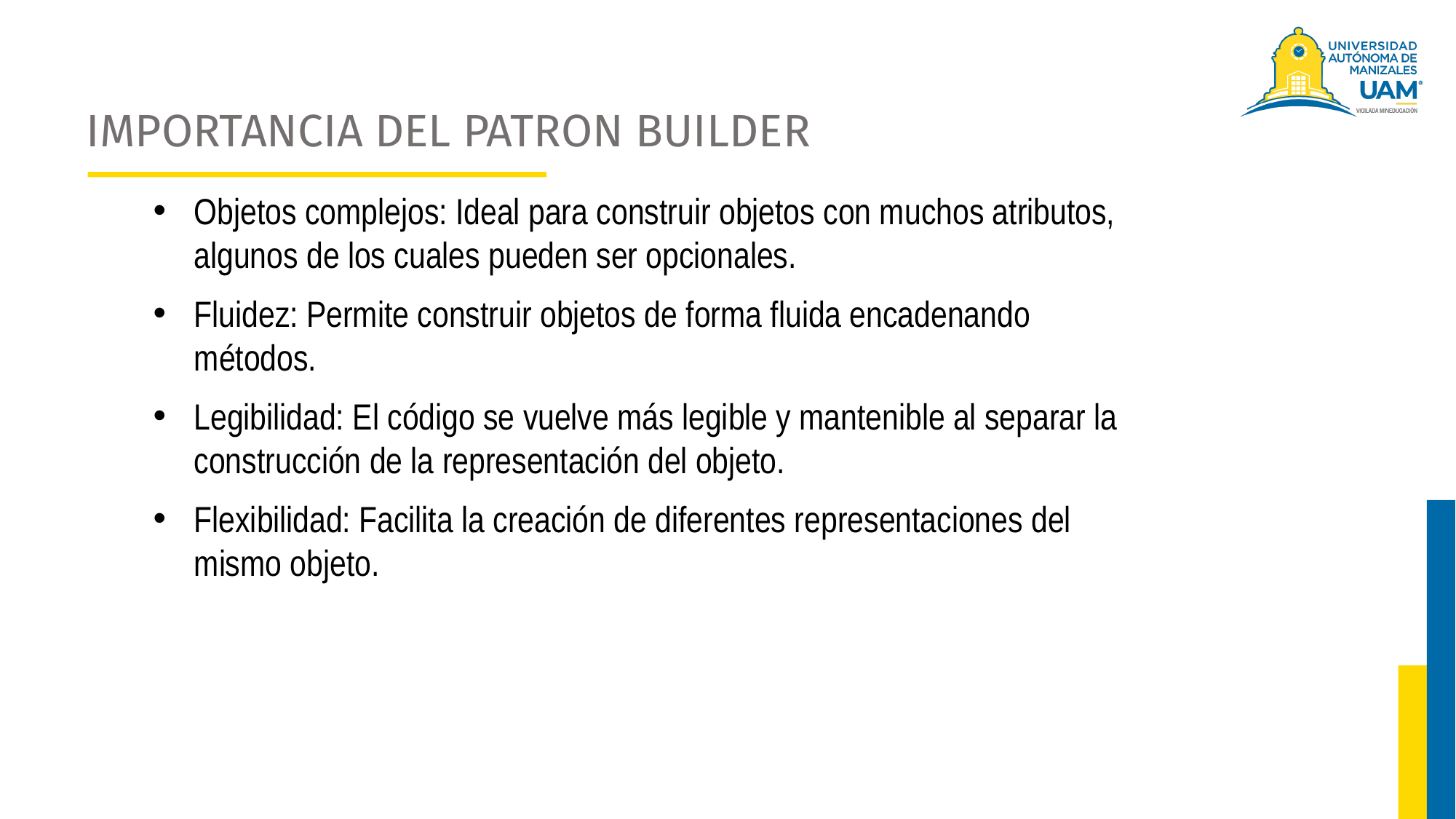

# IMPORTANCIA DEL PATRON BUILDER

Objetos complejos: Ideal para construir objetos con muchos atributos, algunos de los cuales pueden ser opcionales.
Fluidez: Permite construir objetos de forma fluida encadenando métodos.
Legibilidad: El código se vuelve más legible y mantenible al separar la construcción de la representación del objeto.
Flexibilidad: Facilita la creación de diferentes representaciones del mismo objeto.